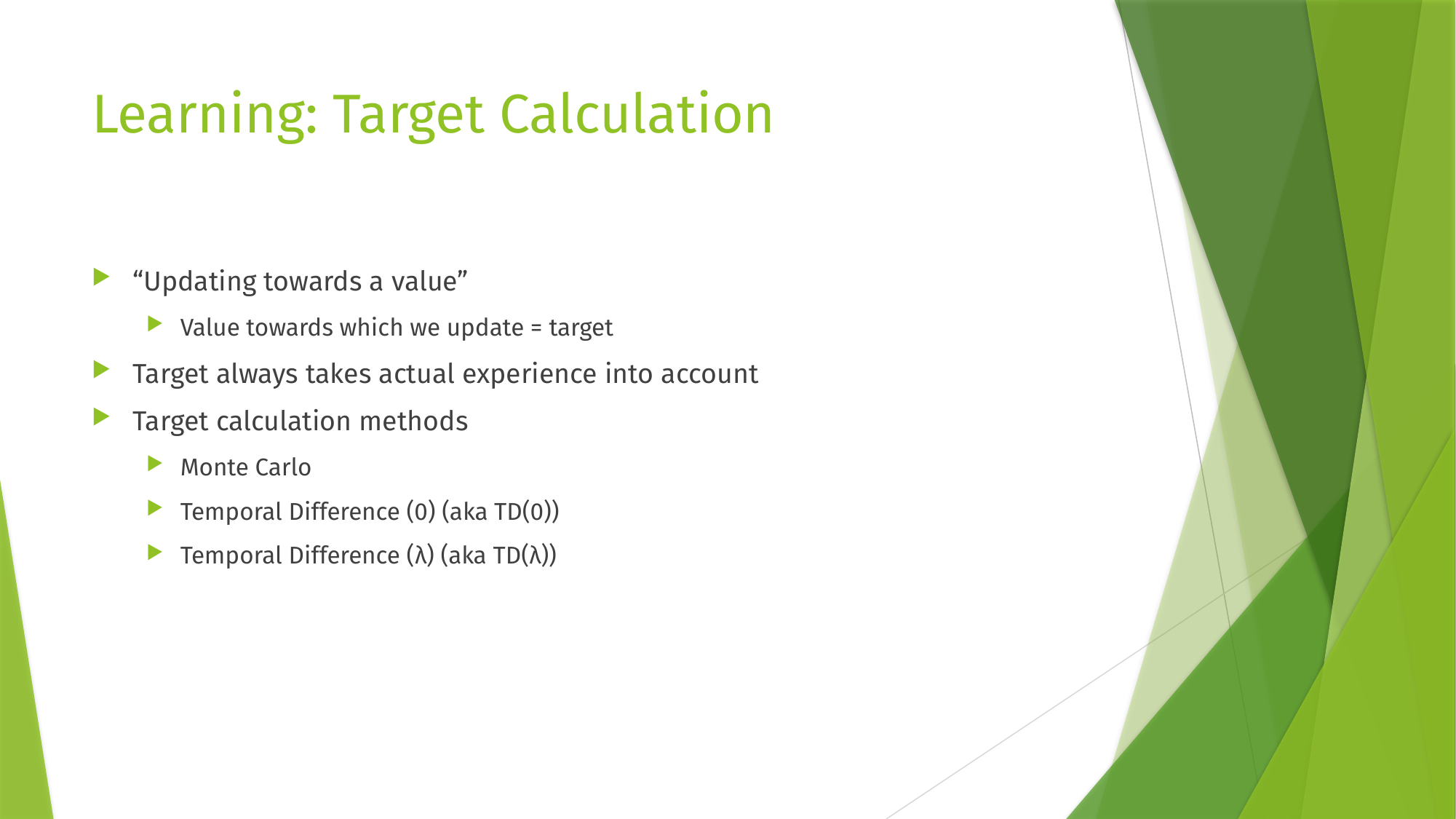

# Learning: Target Calculation
“Updating towards a value”
Value towards which we update = target
Target always takes actual experience into account
Target calculation methods
Monte Carlo
Temporal Difference (0) (aka TD(0))
Temporal Difference (λ) (aka TD(λ))